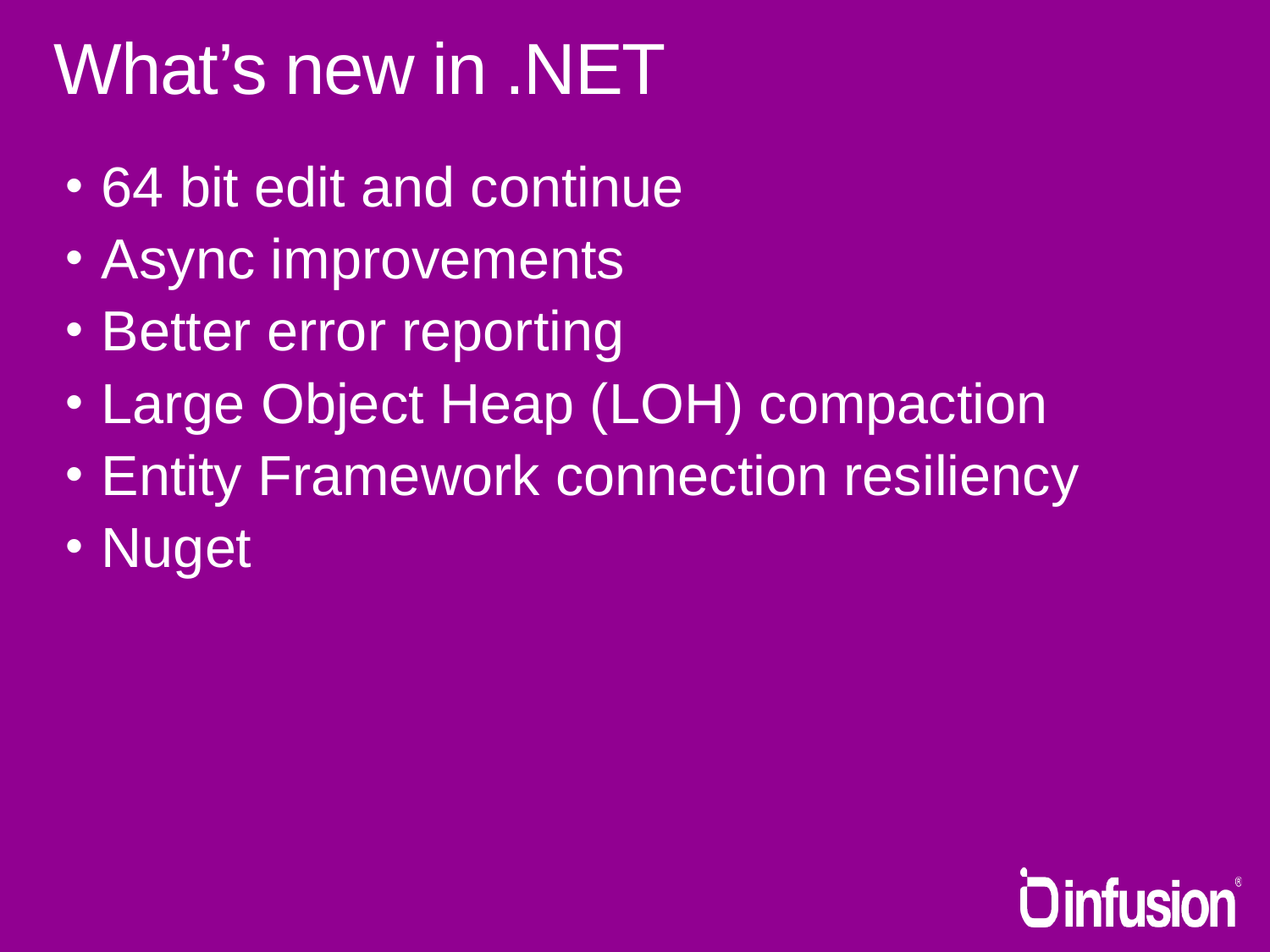

# What’s new in .NET
64 bit edit and continue
Async improvements
Better error reporting
Large Object Heap (LOH) compaction
Entity Framework connection resiliency
Nuget